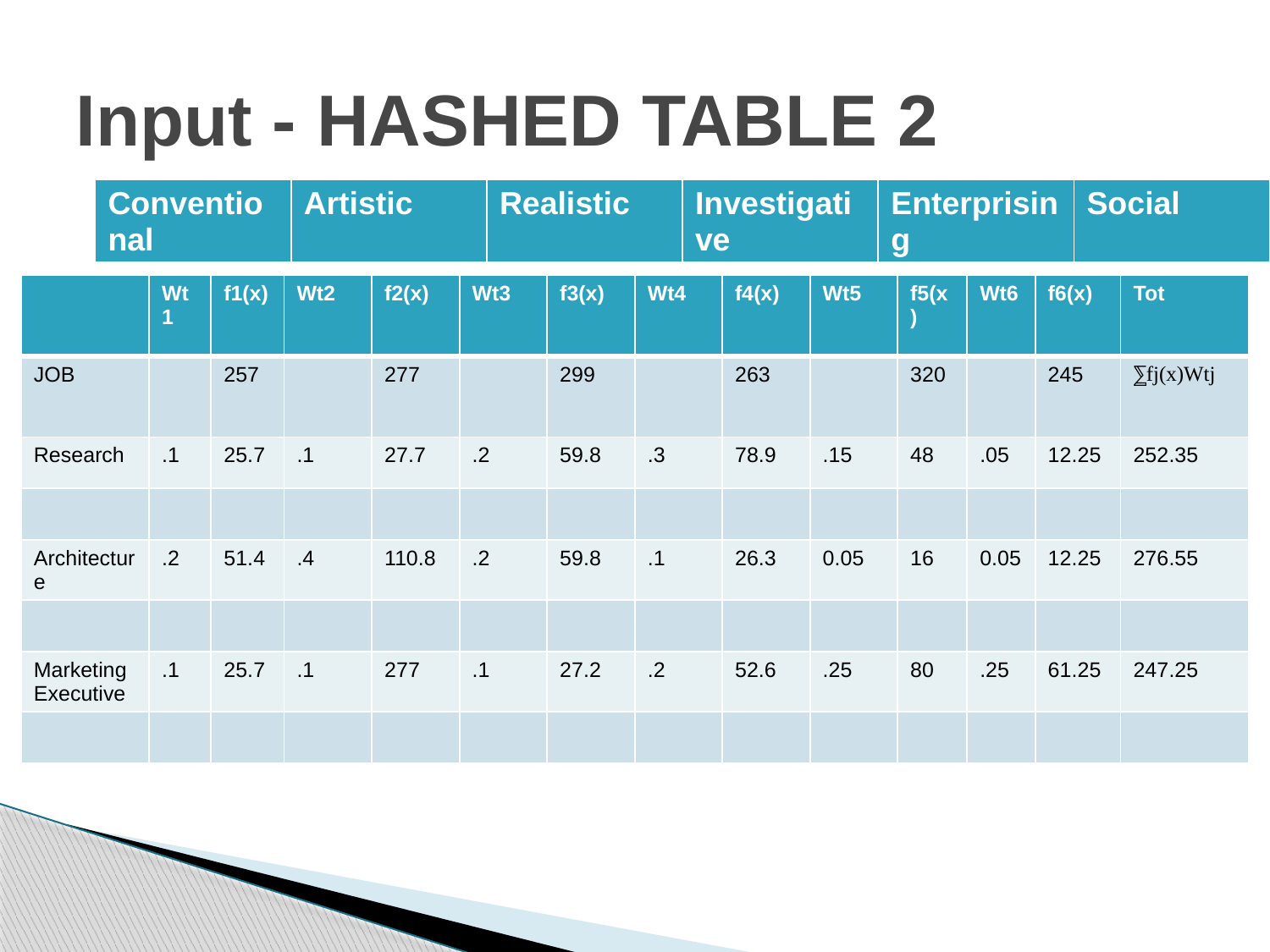

# Input - HASHED TABLE 2
| Conventional | Artistic | Realistic | Investigative | Enterprising | Social |
| --- | --- | --- | --- | --- | --- |
|  | Wt1 | f1(x) | Wt2 | f2(x) | Wt3 | f3(x) | Wt4 | f4(x) | Wt5 | f5(x) | Wt6 | f6(x) | Tot |
| --- | --- | --- | --- | --- | --- | --- | --- | --- | --- | --- | --- | --- | --- |
| JOB |  | 257 |  | 277 |  | 299 |  | 263 |  | 320 |  | 245 | ⅀fj(x)Wtj |
| Research | .1 | 25.7 | .1 | 27.7 | .2 | 59.8 | .3 | 78.9 | .15 | 48 | .05 | 12.25 | 252.35 |
|  |  |  |  |  |  |  |  |  |  |  |  |  |  |
| Architecture | .2 | 51.4 | .4 | 110.8 | .2 | 59.8 | .1 | 26.3 | 0.05 | 16 | 0.05 | 12.25 | 276.55 |
|  |  |  |  |  |  |  |  |  |  |  |  |  |  |
| Marketing Executive | .1 | 25.7 | .1 | 277 | .1 | 27.2 | .2 | 52.6 | .25 | 80 | .25 | 61.25 | 247.25 |
|  |  |  |  |  |  |  |  |  |  |  |  |  |  |